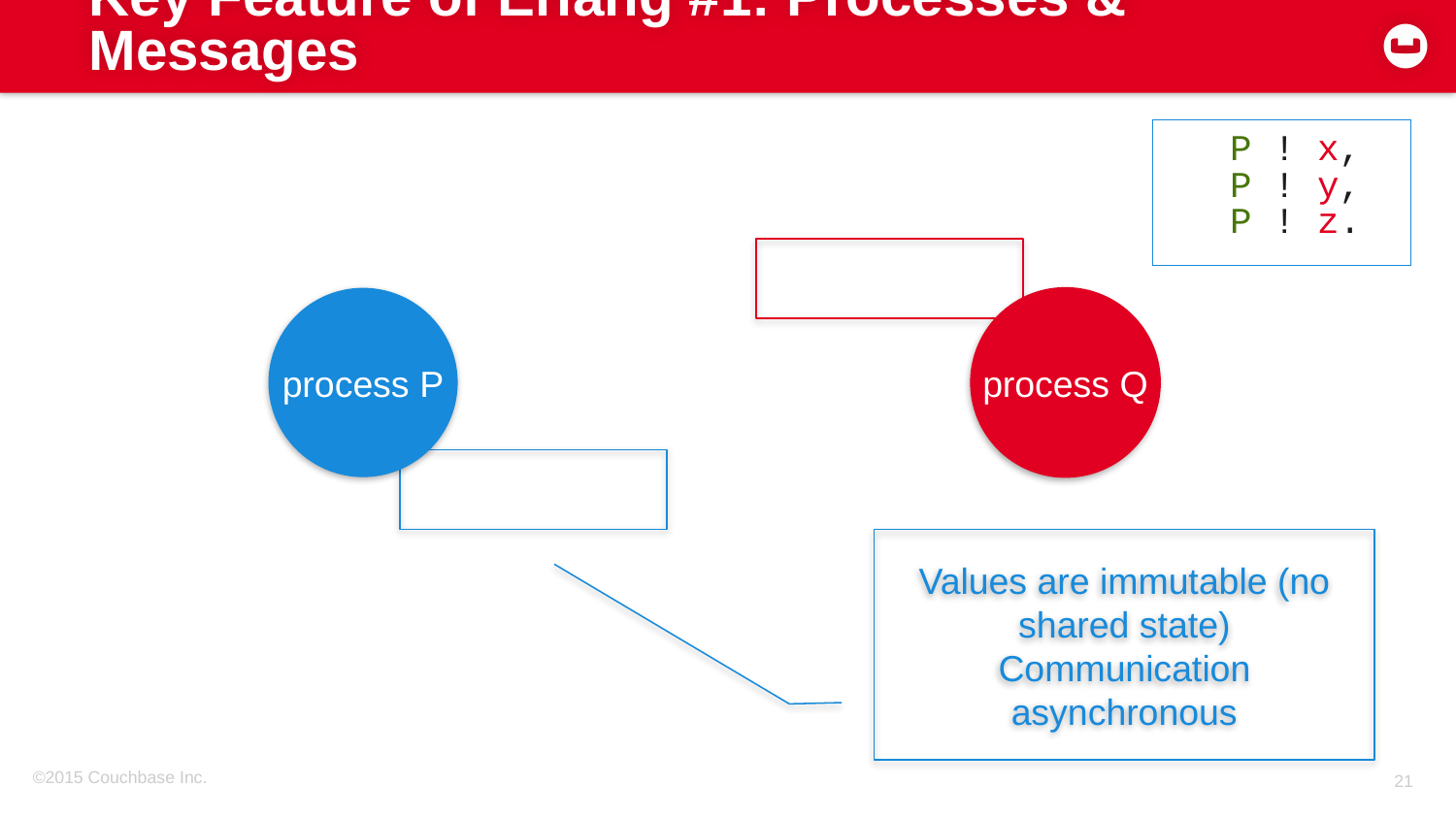

# Key Feature of Erlang #1: Processes & Messages
P ! x,

P ! y,
P ! z.

process P
process Q
z
y
x

Values are immutable (no shared state)
Communication asynchronous